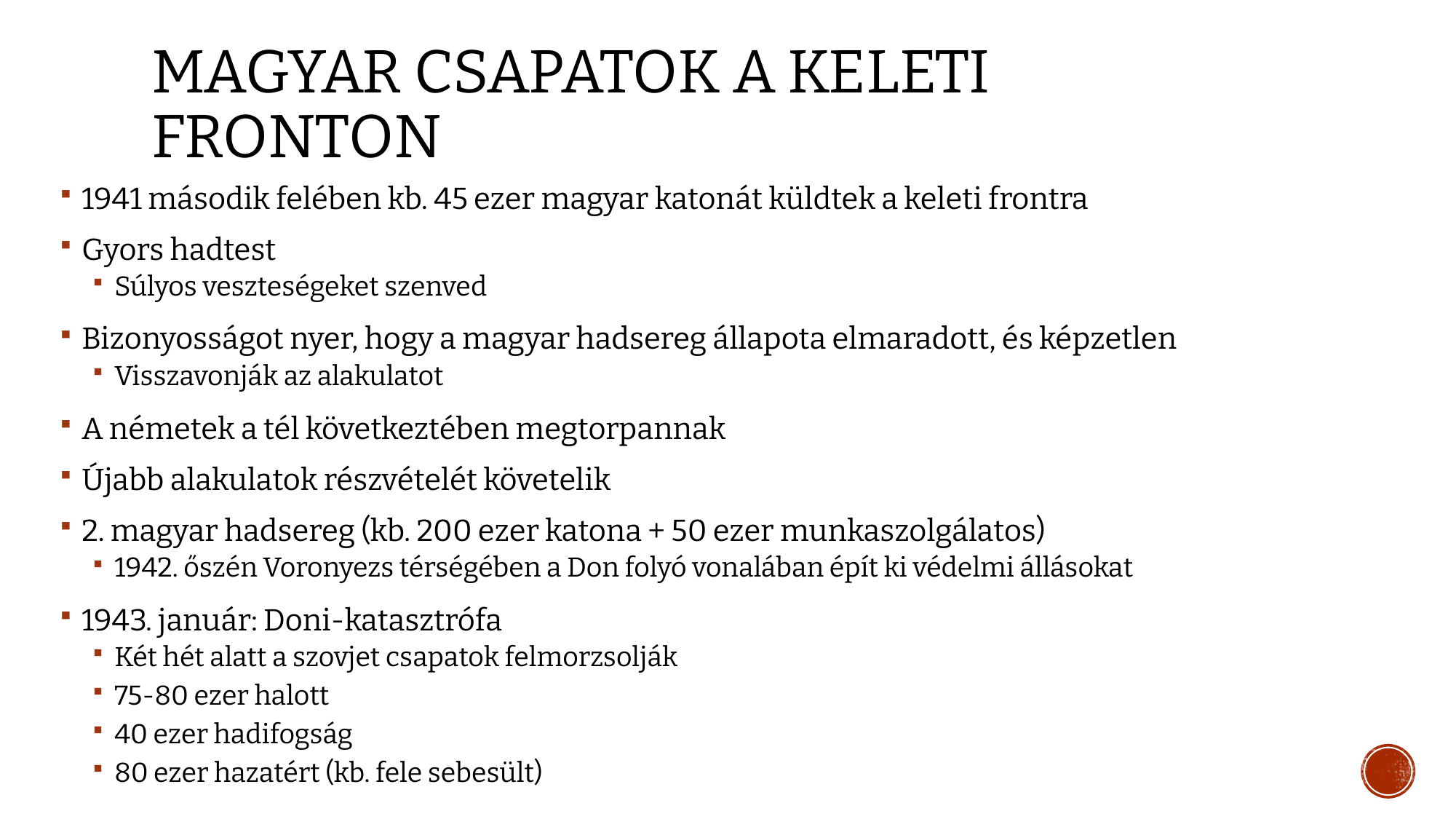

# Magyar csapatok a keleti fronton
1941 második felében kb. 45 ezer magyar katonát küldtek a keleti frontra
Gyors hadtest
Súlyos veszteségeket szenved
Bizonyosságot nyer, hogy a magyar hadsereg állapota elmaradott, és képzetlen
Visszavonják az alakulatot
A németek a tél következtében megtorpannak
Újabb alakulatok részvételét követelik
2. magyar hadsereg (kb. 200 ezer katona + 50 ezer munkaszolgálatos)
1942. őszén Voronyezs térségében a Don folyó vonalában épít ki védelmi állásokat
1943. január: Doni-katasztrófa
Két hét alatt a szovjet csapatok felmorzsolják
75-80 ezer halott
40 ezer hadifogság
80 ezer hazatért (kb. fele sebesült)